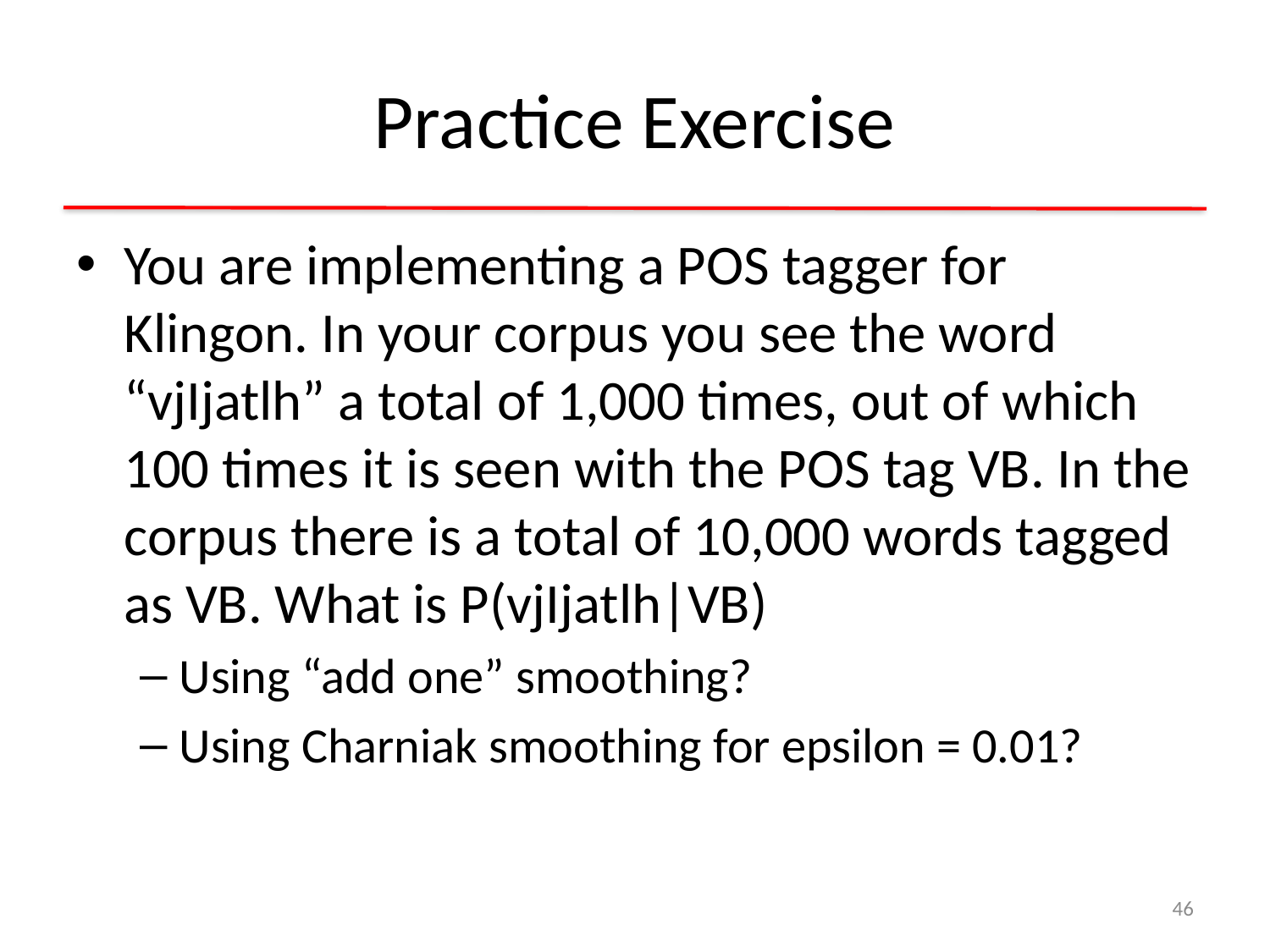

# Practice Exercise
You are implementing a POS tagger for Klingon. In your corpus you see the word “vjIjatlh” a total of 1,000 times, out of which 100 times it is seen with the POS tag VB. In the corpus there is a total of 10,000 words tagged as VB. What is P(vjIjatlh|VB)
Using “add one” smoothing?
Using Charniak smoothing for epsilon = 0.01?
46